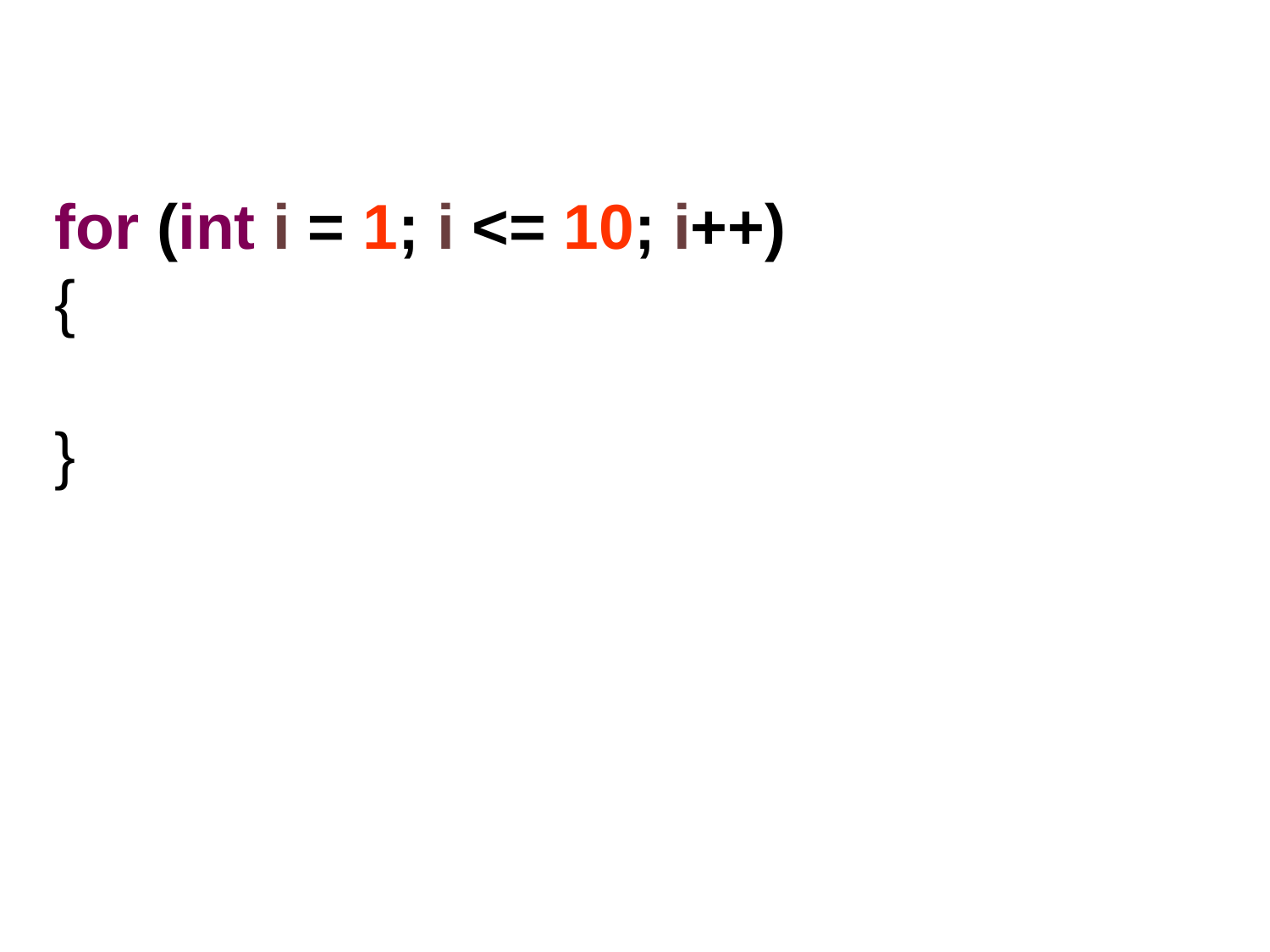

for (int i = 1; i <= 10; i++)
{

}